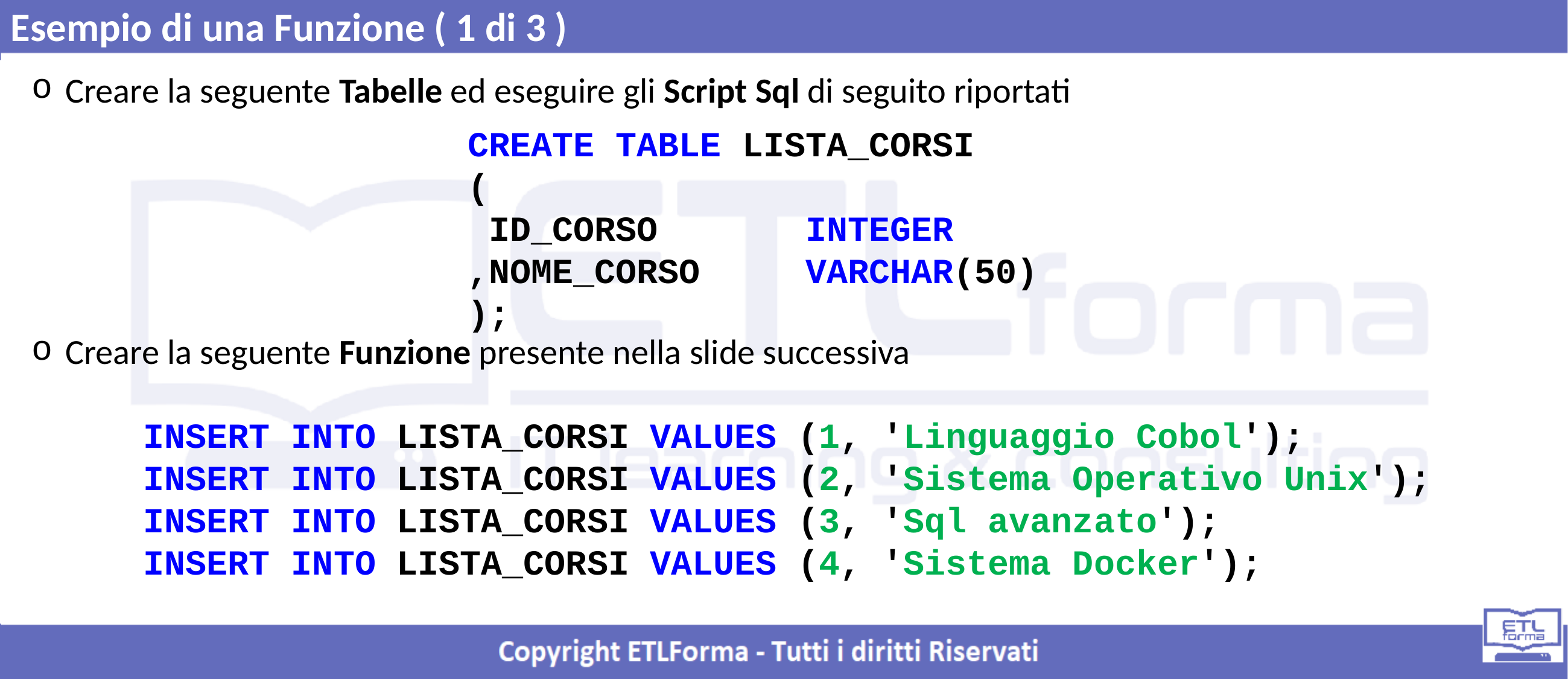

Esempio di una Funzione ( 1 di 3 )
Creare la seguente Tabelle ed eseguire gli Script Sql di seguito riportati

Creare la seguente Funzione presente nella slide successiva

CREATE TABLE LISTA_CORSI
(
 ID_CORSO       INTEGER
,NOME_CORSO     VARCHAR(50)
);
INSERT INTO LISTA_CORSI VALUES (1, 'Linguaggio Cobol');
INSERT INTO LISTA_CORSI VALUES (2, 'Sistema Operativo Unix');
INSERT INTO LISTA_CORSI VALUES (3, 'Sql avanzato');
INSERT INTO LISTA_CORSI VALUES (4, 'Sistema Docker');